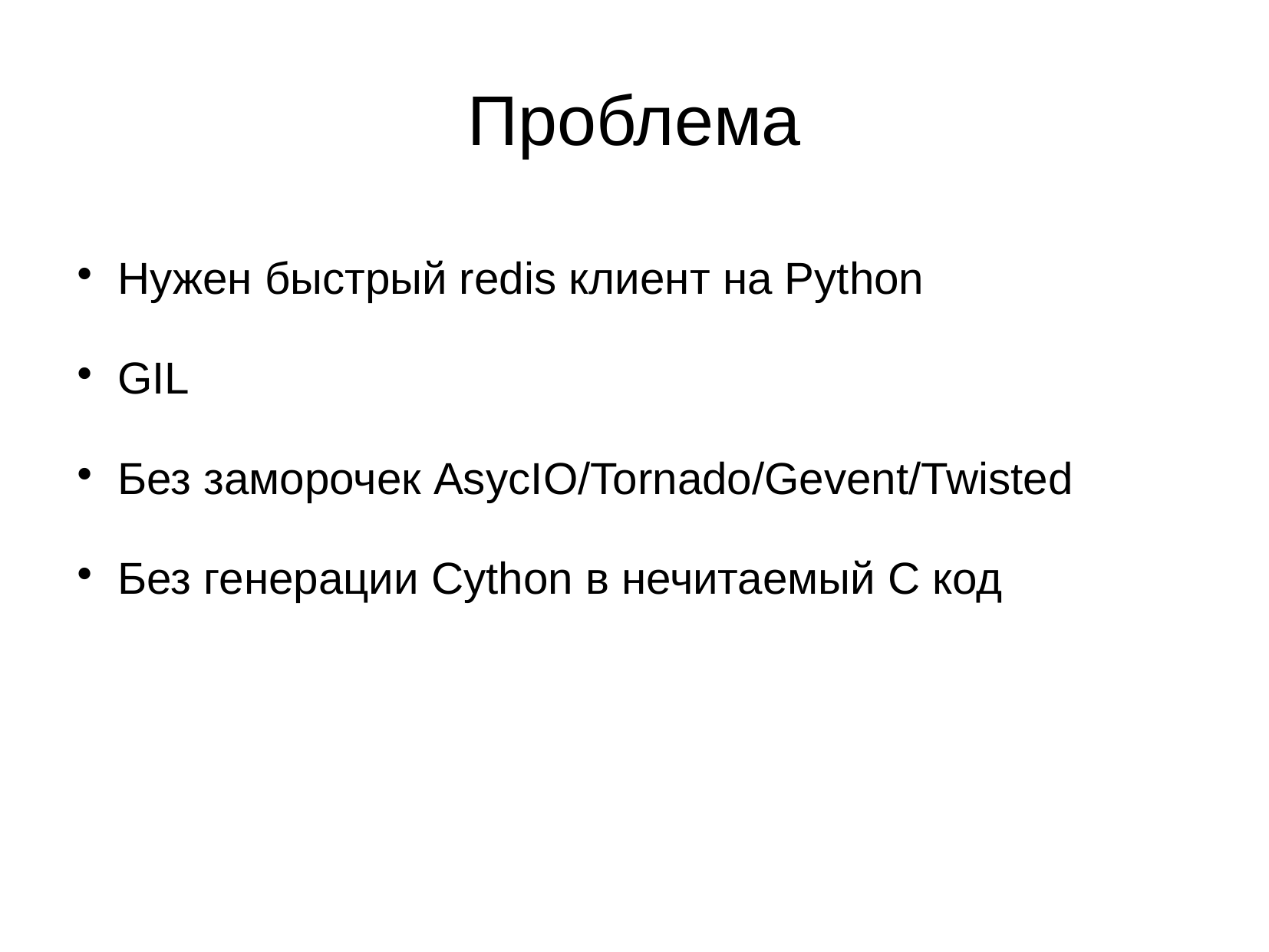

Проблема
Нужен быстрый redis клиент на Python
GIL
Без заморочек AsycIO/Tornado/Gevent/Twisted
Без генерации Cython в нечитаемый С код